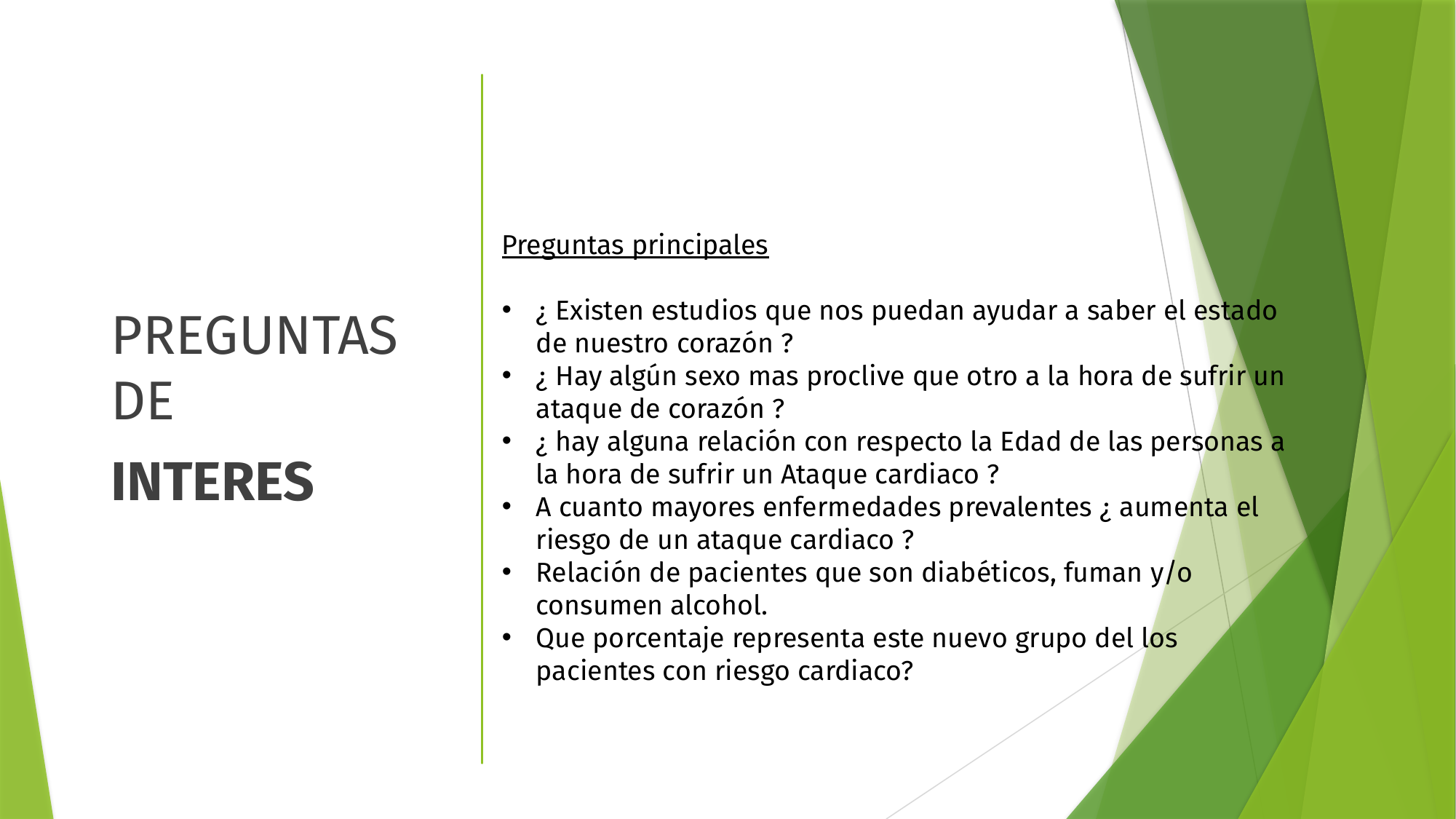

#

PREGUNTAS DE
INTERES

Preguntas principales

¿ Existen estudios que nos puedan ayudar a saber el estado de nuestro corazón ?
¿ Hay algún sexo mas proclive que otro a la hora de sufrir un ataque de corazón ?
¿ hay alguna relación con respecto la Edad de las personas a la hora de sufrir un Ataque cardiaco ?
A cuanto mayores enfermedades prevalentes ¿ aumenta el riesgo de un ataque cardiaco ?
Relación de pacientes que son diabéticos, fuman y/o consumen alcohol.
Que porcentaje representa este nuevo grupo del los pacientes con riesgo cardiaco?